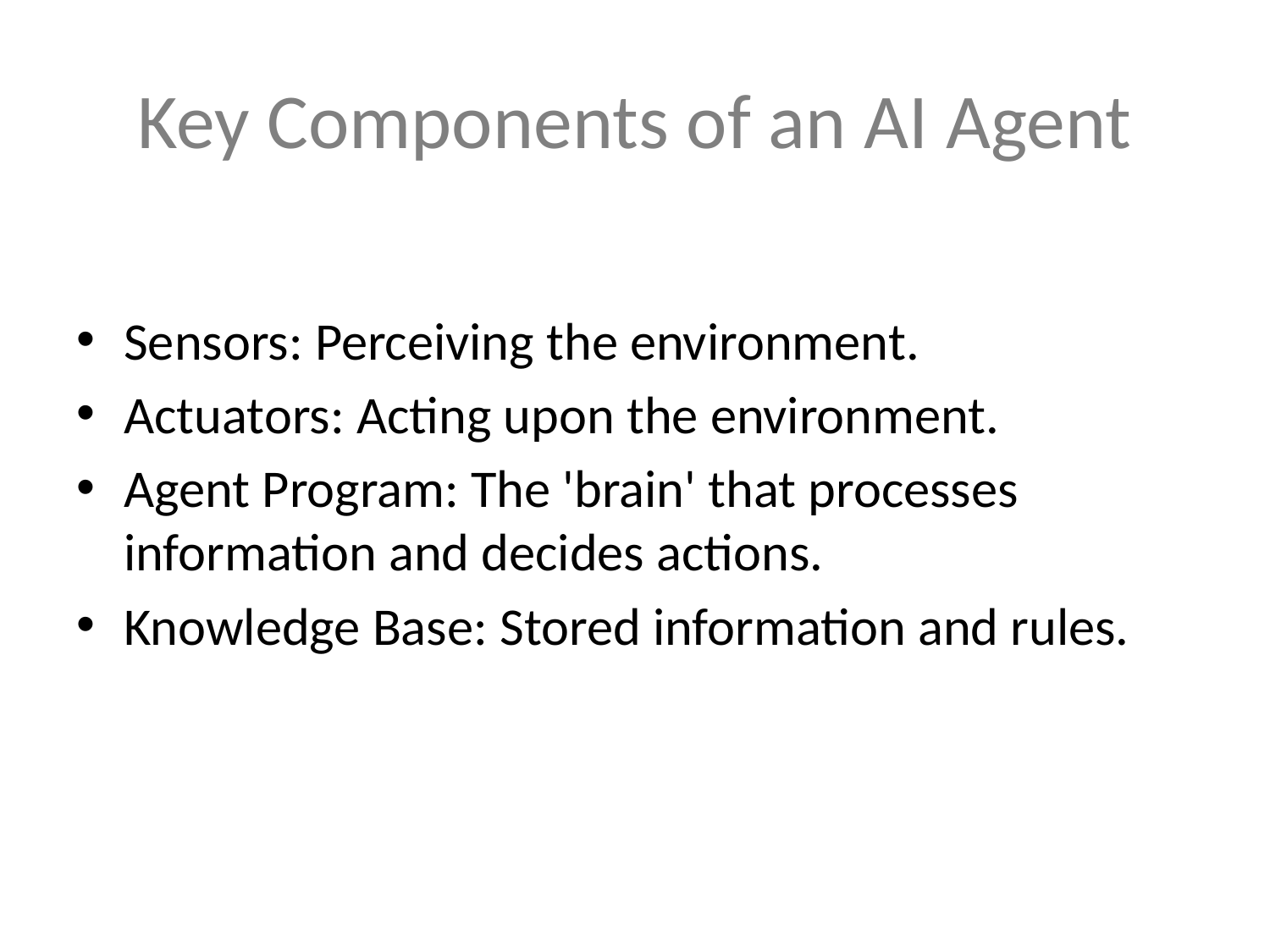

# Key Components of an AI Agent

Sensors: Perceiving the environment.
Actuators: Acting upon the environment.
Agent Program: The 'brain' that processes information and decides actions.
Knowledge Base: Stored information and rules.